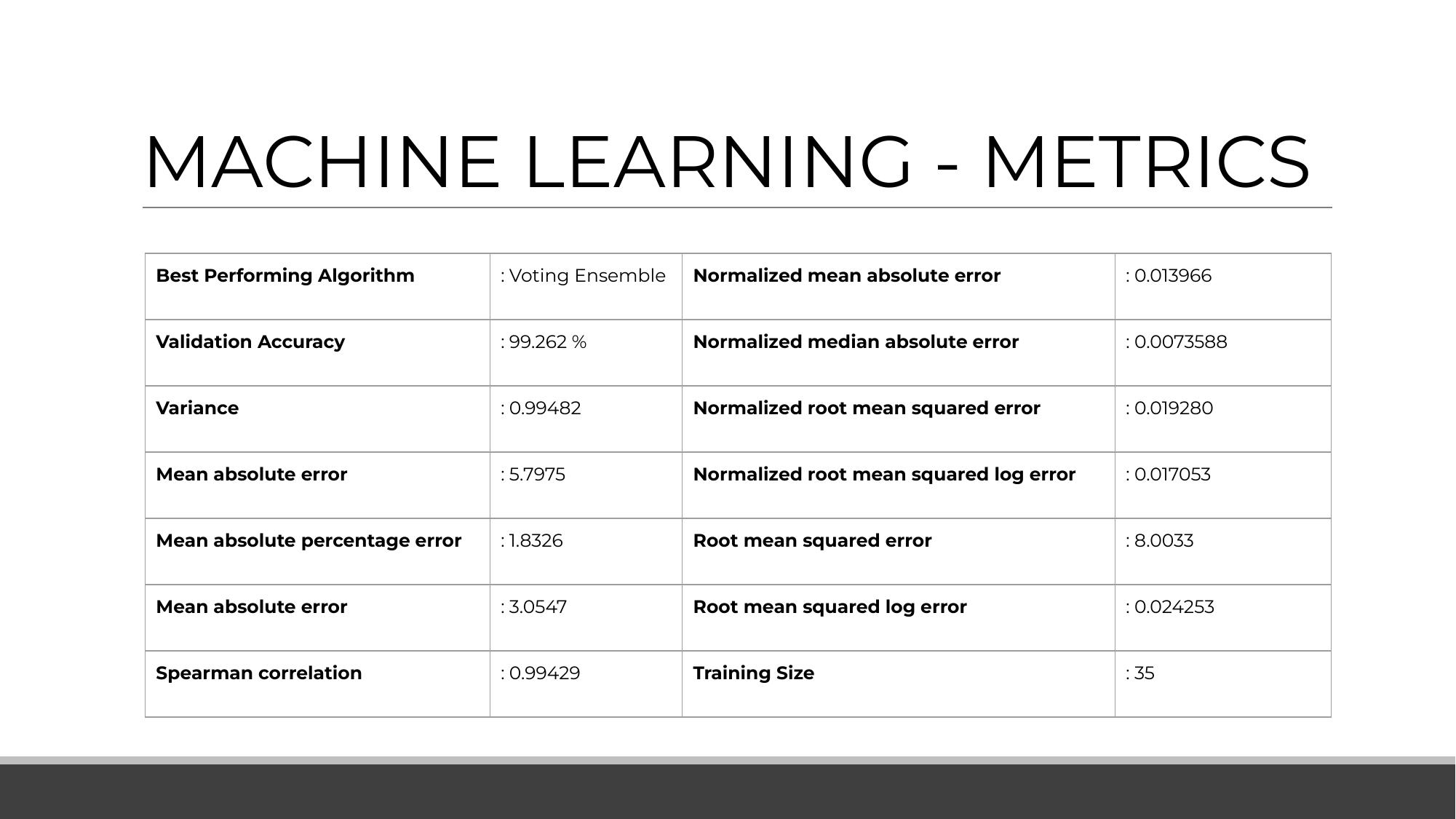

# MACHINE LEARNING - METRICS
| Best Performing Algorithm | : Voting Ensemble | Normalized mean absolute error | : 0.013966 |
| --- | --- | --- | --- |
| Validation Accuracy | : 99.262 % | Normalized median absolute error | : 0.0073588 |
| Variance | : 0.99482 | Normalized root mean squared error | : 0.019280 |
| Mean absolute error | : 5.7975 | Normalized root mean squared log error | : 0.017053 |
| Mean absolute percentage error | : 1.8326 | Root mean squared error | : 8.0033 |
| Mean absolute error | : 3.0547 | Root mean squared log error | : 0.024253 |
| Spearman correlation | : 0.99429 | Training Size | : 35 |